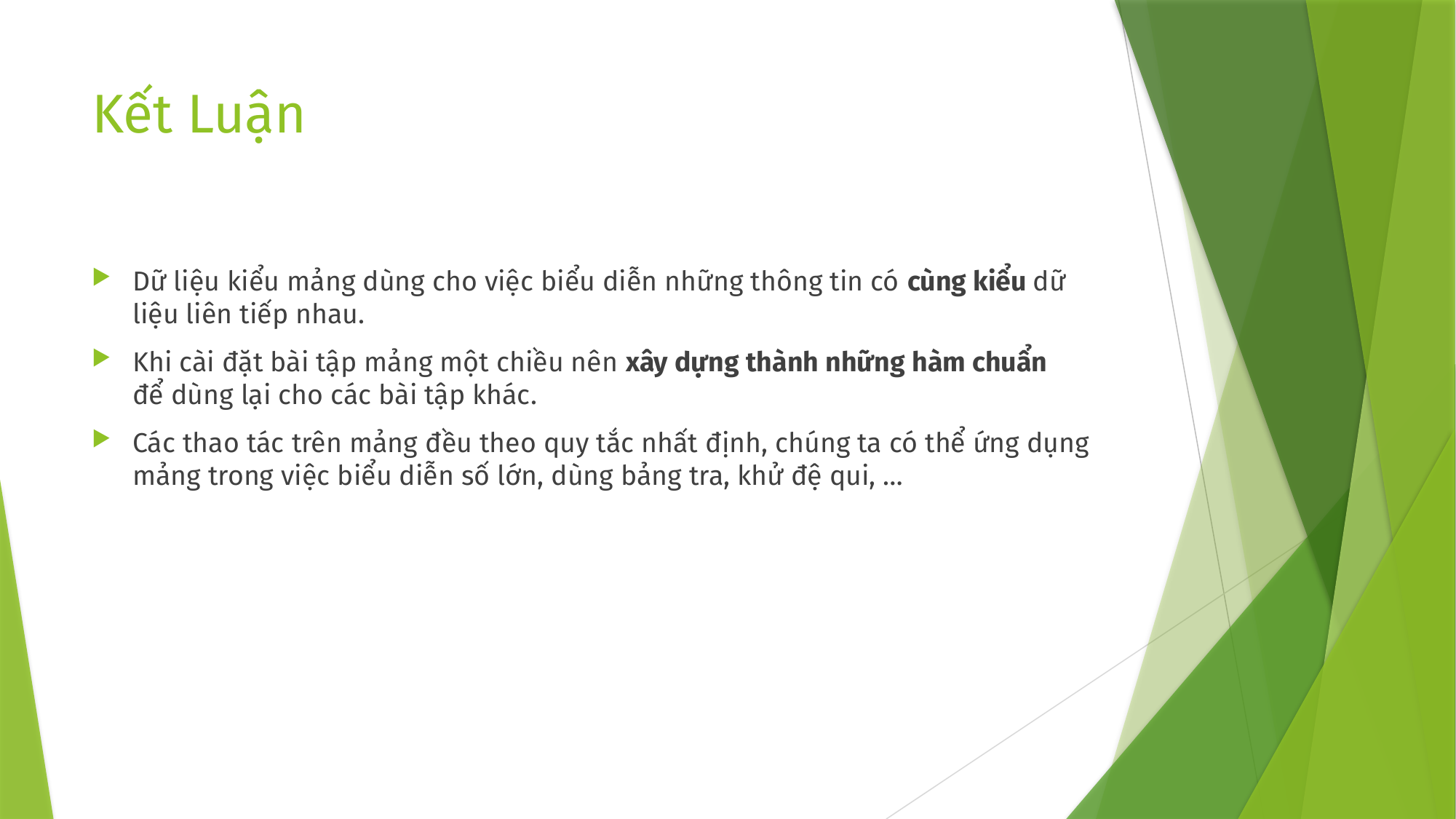

# Kết Luận
Dữ liệu kiểu mảng dùng cho việc biểu diễn những thông tin có cùng kiểu dữ
liệu liên tiếp nhau.
Khi cài đặt bài tập mảng một chiều nên xây dựng thành những hàm chuẩn
để dùng lại cho các bài tập khác.
Các thao tác trên mảng đều theo quy tắc nhất định, chúng ta có thể ứng dụng
mảng trong việc biểu diễn số lớn, dùng bảng tra, khử đệ qui, …